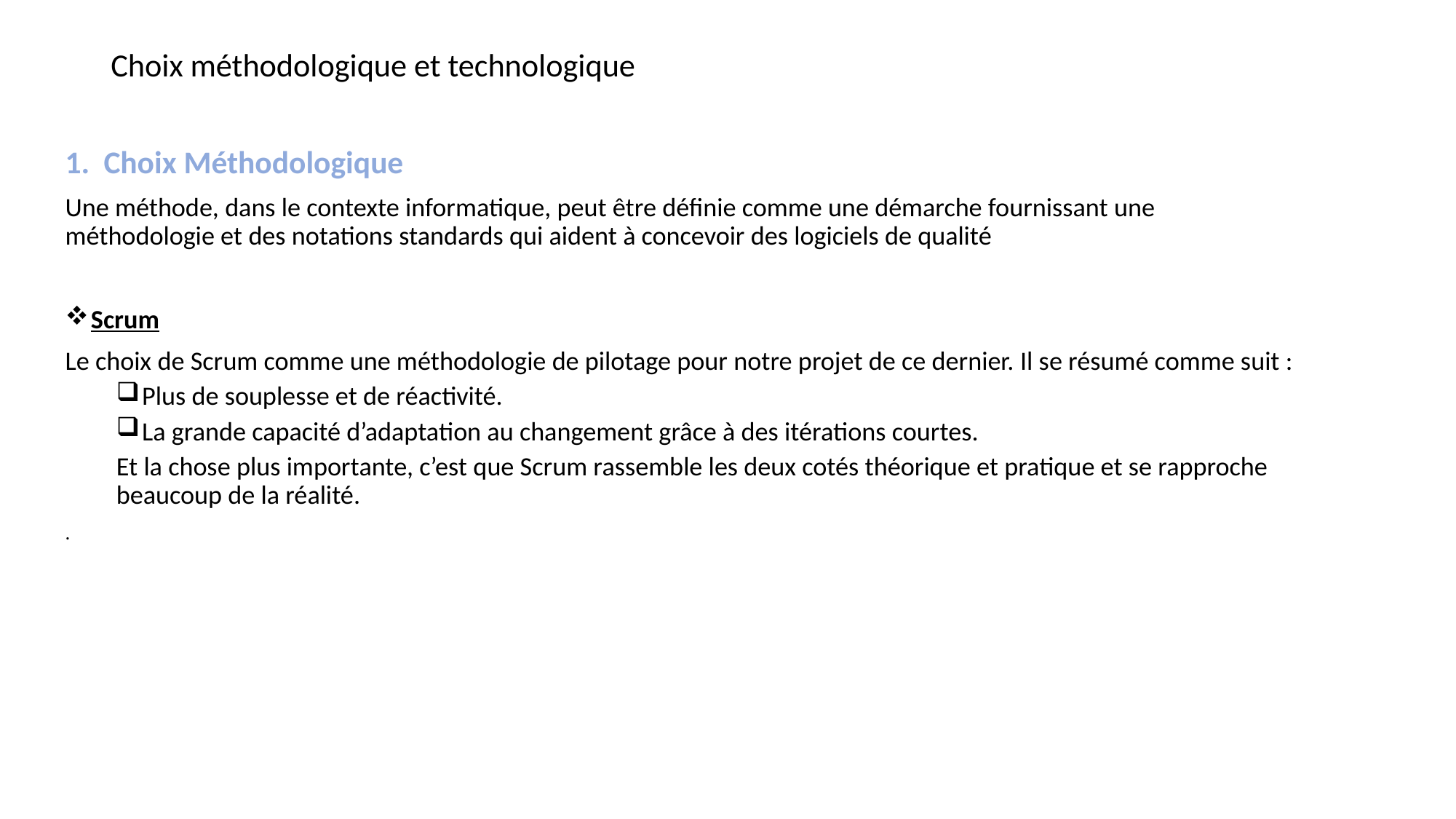

# Choix méthodologique et technologique
Choix Méthodologique
Une méthode, dans le contexte informatique, peut être définie comme une démarche fournissant une méthodologie et des notations standards qui aident à concevoir des logiciels de qualité

Scrum
Le choix de Scrum comme une méthodologie de pilotage pour notre projet de ce dernier. Il se résumé comme suit :
Plus de souplesse et de réactivité.
La grande capacité d’adaptation au changement grâce à des itérations courtes.
Et la chose plus importante, c’est que Scrum rassemble les deux cotés théorique et pratique et se rapproche beaucoup de la réalité.
.